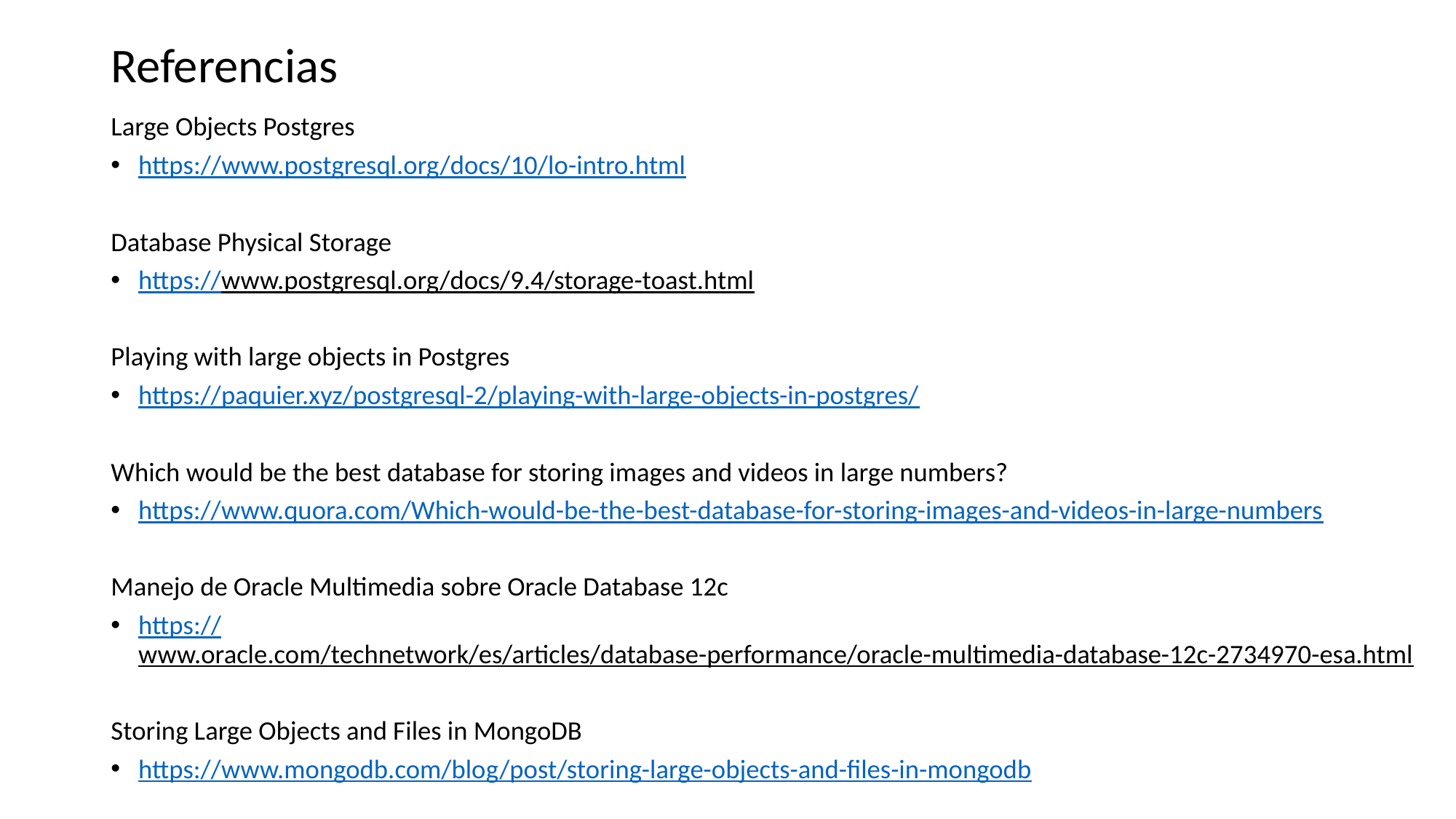

# Referencias
Large Objects Postgres
https://www.postgresql.org/docs/10/lo-intro.html

Database Physical Storage
https://www.postgresql.org/docs/9.4/storage-toast.html

Playing with large objects in Postgres
https://paquier.xyz/postgresql-2/playing-with-large-objects-in-postgres/

Which would be the best database for storing images and videos in large numbers?
https://www.quora.com/Which-would-be-the-best-database-for-storing-images-and-videos-in-large-numbers

Manejo de Oracle Multimedia sobre Oracle Database 12c
https://www.oracle.com/technetwork/es/articles/database-performance/oracle-multimedia-database-12c-2734970-esa.html

Storing Large Objects and Files in MongoDB
https://www.mongodb.com/blog/post/storing-large-objects-and-files-in-mongodb